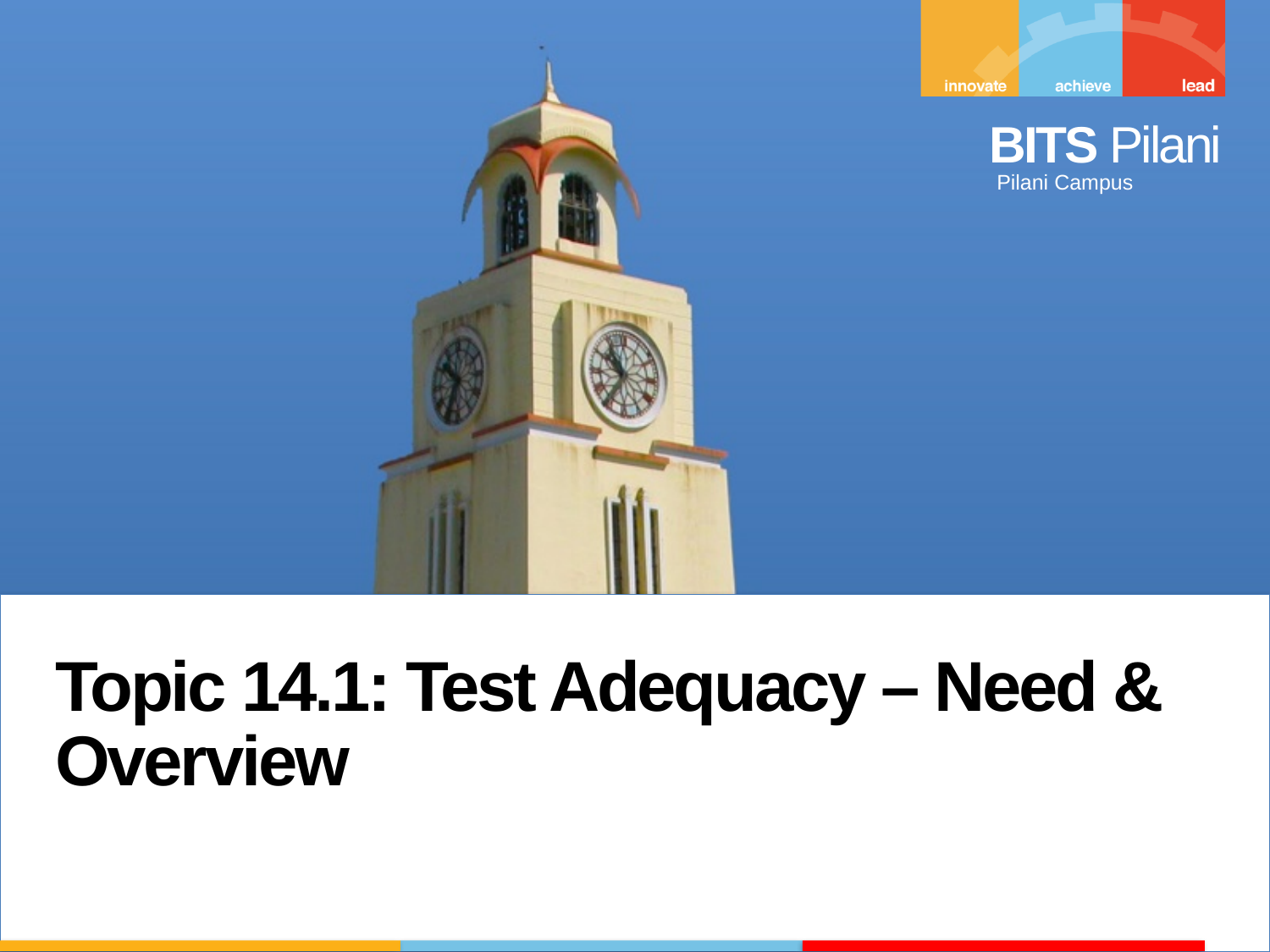

Topic 14.1: Test Adequacy – Need & Overview